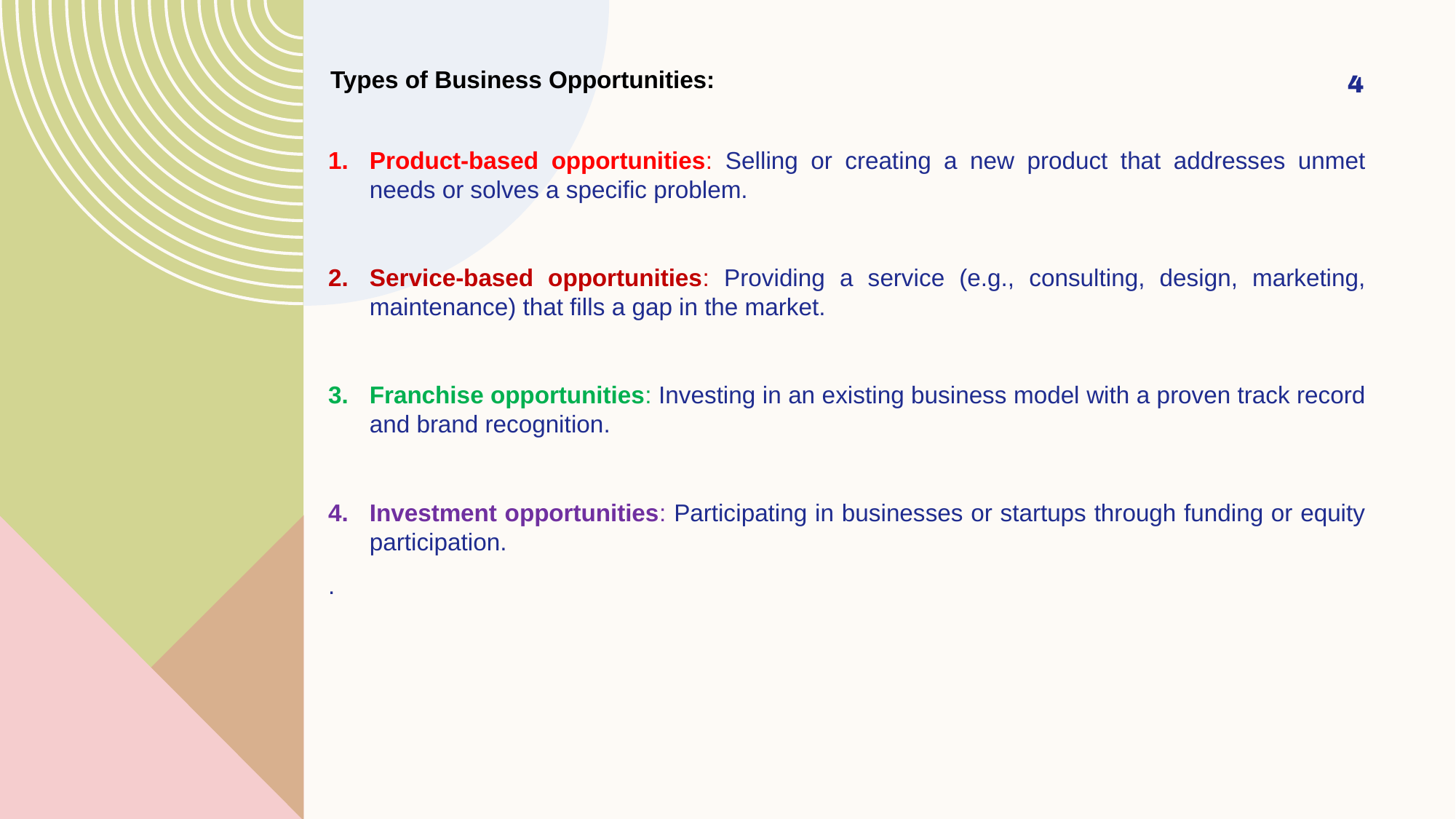

4
Types of Business Opportunities:
Product-based opportunities: Selling or creating a new product that addresses unmet needs or solves a specific problem.

Service-based opportunities: Providing a service (e.g., consulting, design, marketing, maintenance) that fills a gap in the market.

Franchise opportunities: Investing in an existing business model with a proven track record and brand recognition.

Investment opportunities: Participating in businesses or startups through funding or equity participation.
.